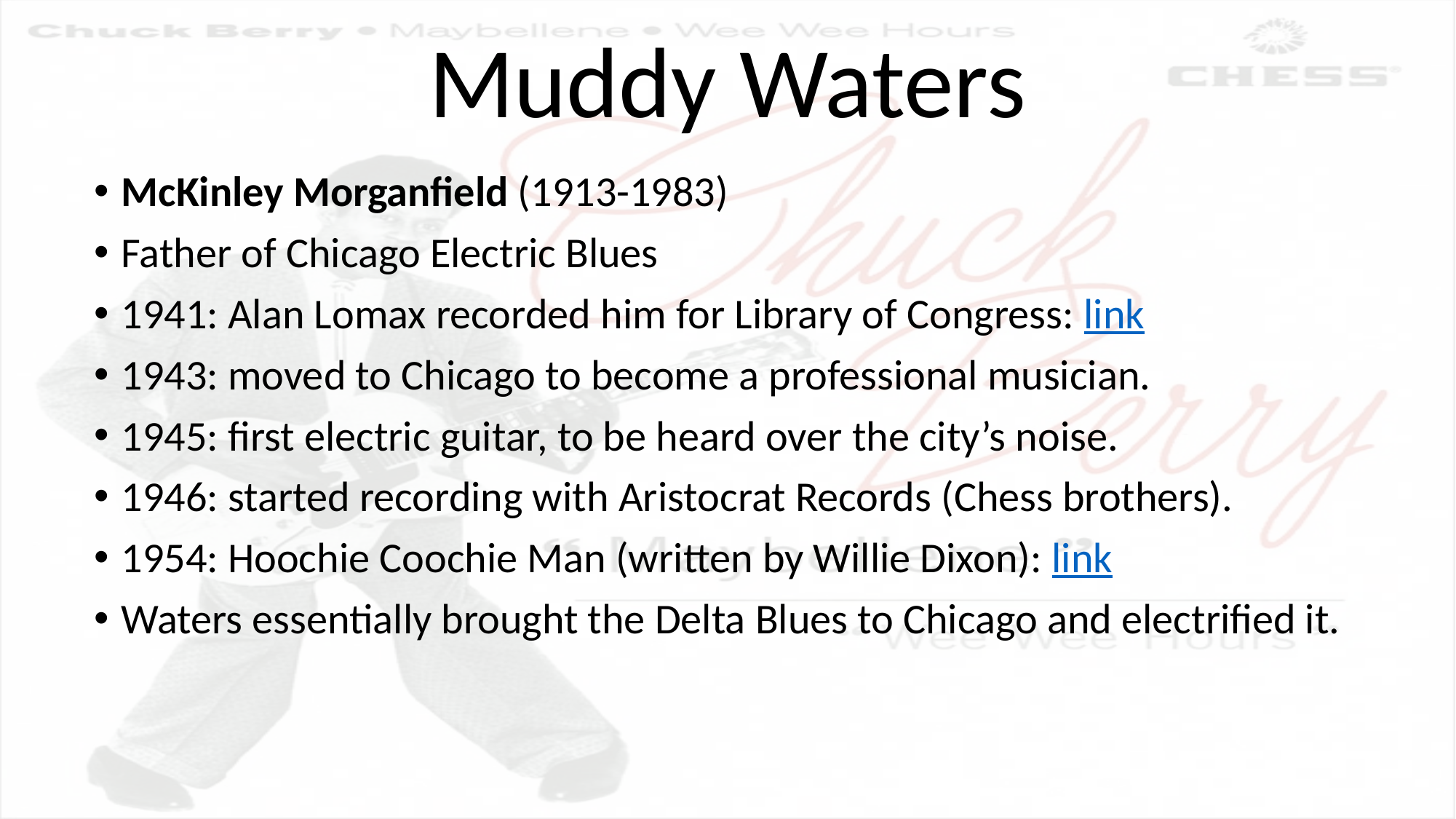

# Muddy Waters
McKinley Morganfield (1913-1983)
Father of Chicago Electric Blues
1941: Alan Lomax recorded him for Library of Congress: link
1943: moved to Chicago to become a professional musician.
1945: first electric guitar, to be heard over the city’s noise.
1946: started recording with Aristocrat Records (Chess brothers).
1954: Hoochie Coochie Man (written by Willie Dixon): link
Waters essentially brought the Delta Blues to Chicago and electrified it.